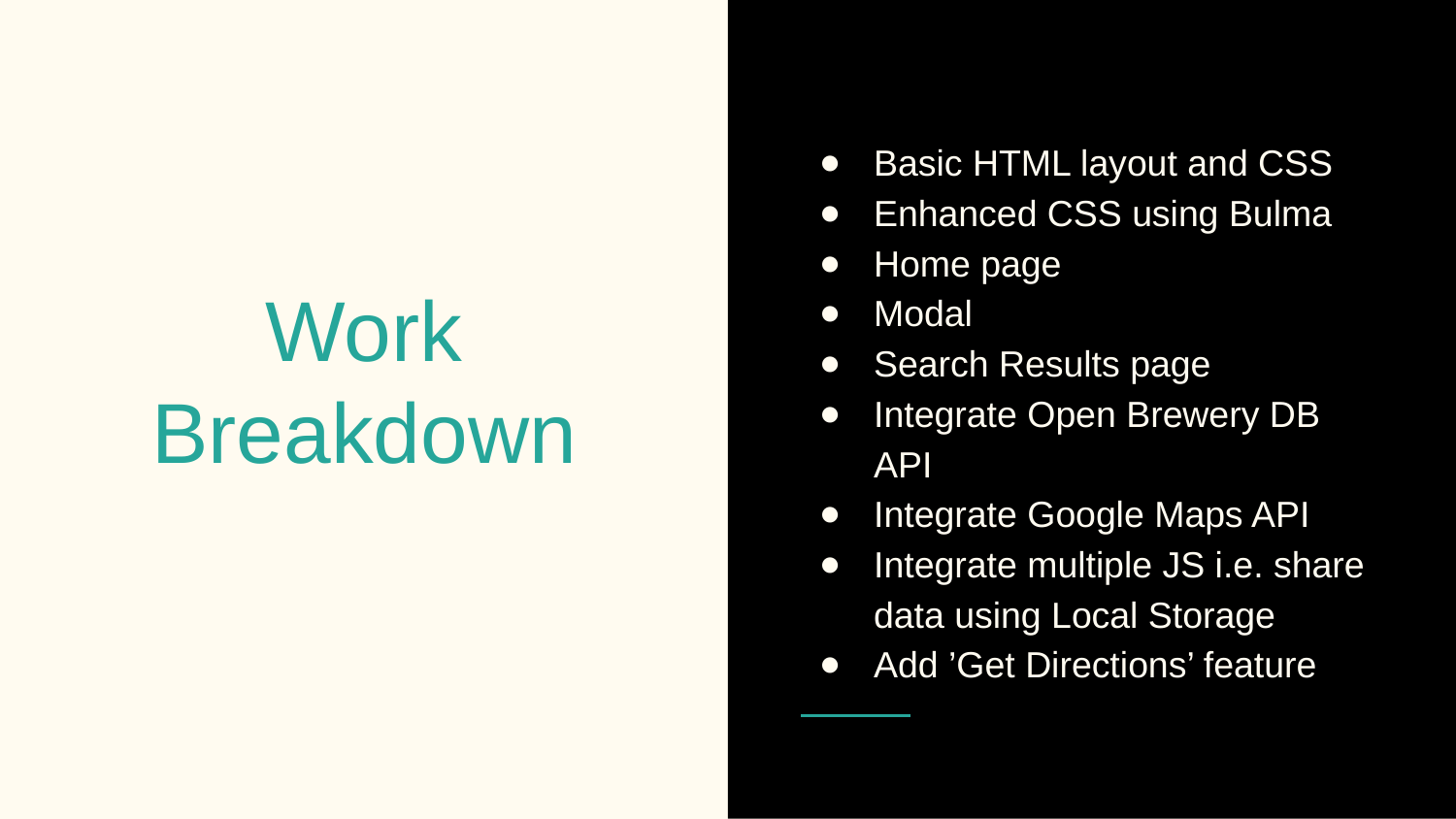

Basic HTML layout and CSS
Enhanced CSS using Bulma
Home page
Modal
Search Results page
Integrate Open Brewery DB API
Integrate Google Maps API
Integrate multiple JS i.e. share data using Local Storage
Add ’Get Directions’ feature
# Work Breakdown